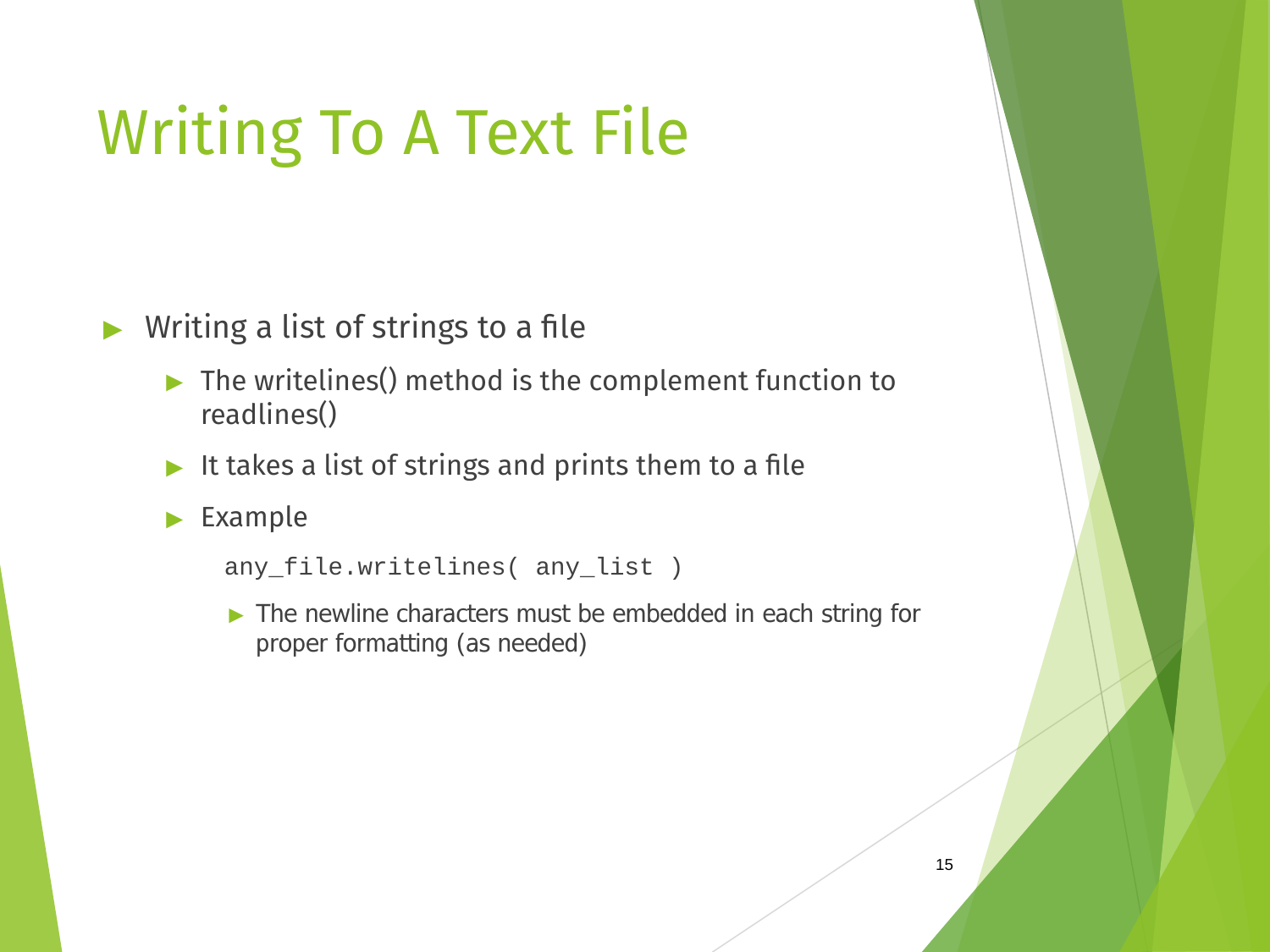

# Writing To A Text File
Writing a list of strings to a file
The writelines() method is the complement function to readlines()
It takes a list of strings and prints them to a file
Example
any_file.writelines( any_list )
The newline characters must be embedded in each string for proper formatting (as needed)

15